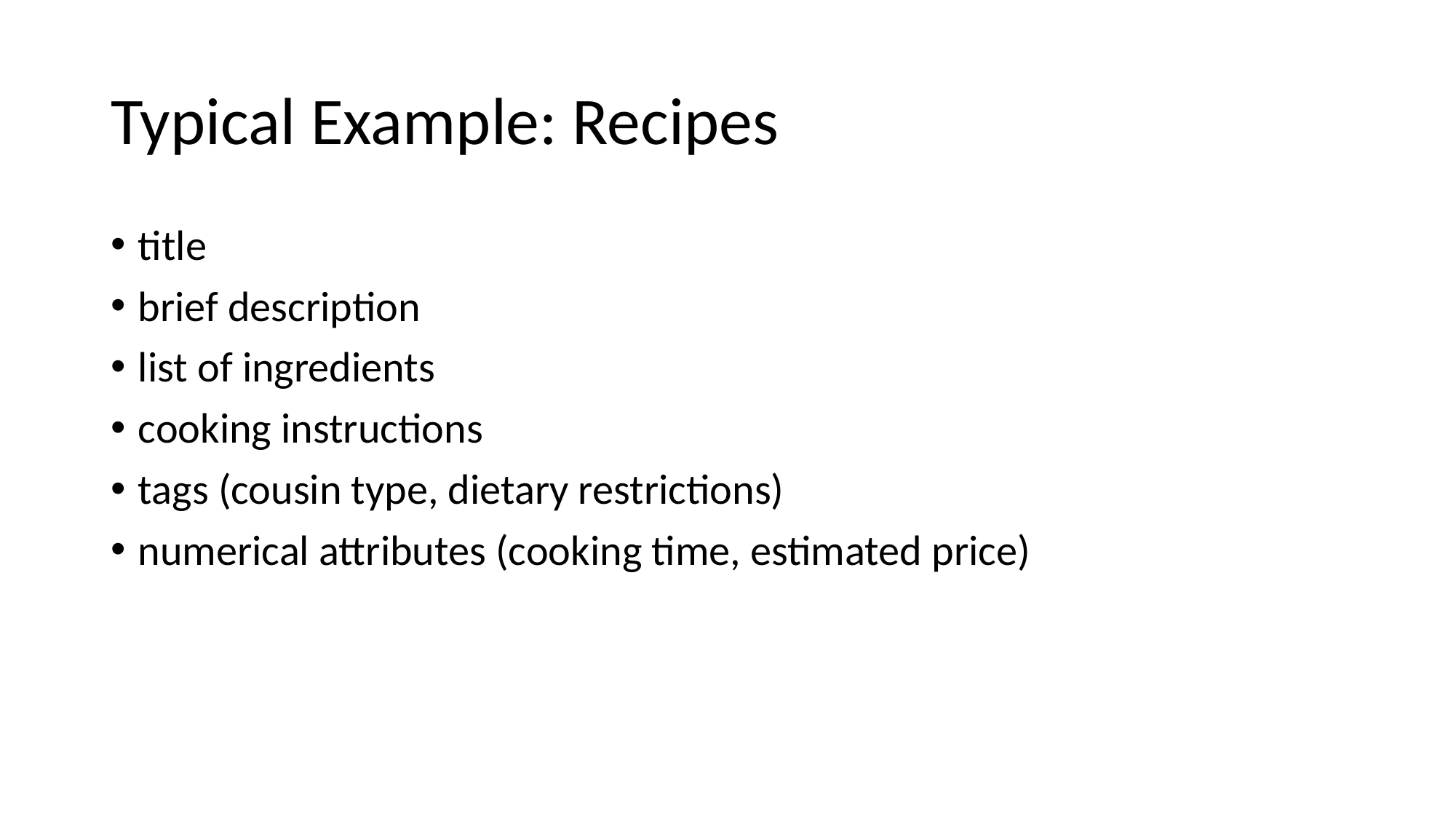

# Typical Example: Recipes
title
brief description
list of ingredients
cooking instructions
tags (cousin type, dietary restrictions)
numerical attributes (cooking time, estimated price)